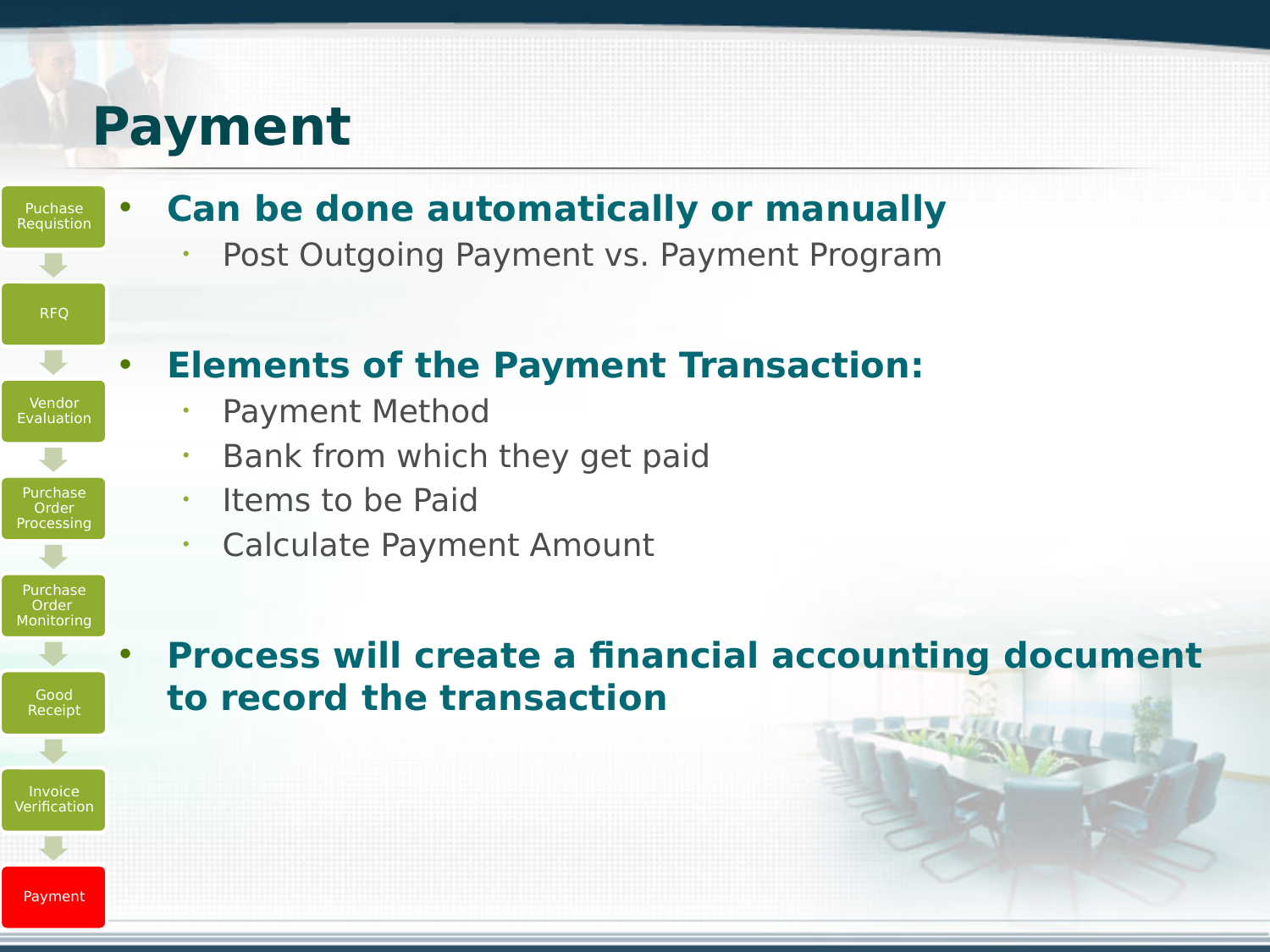

# Payment
Can be done automatically or manually
Post Outgoing Payment vs. Payment Program

Elements of the Payment Transaction:
Payment Method
Bank from which they get paid
Items to be Paid
Calculate Payment Amount

Process will create a financial accounting document to record the transaction
Puchase Requistion

RFQ

Vendor Evaluation

Purchase Order Processing

Purchase Order  Monitoring

Good Receipt

Invoice Verification

Payment